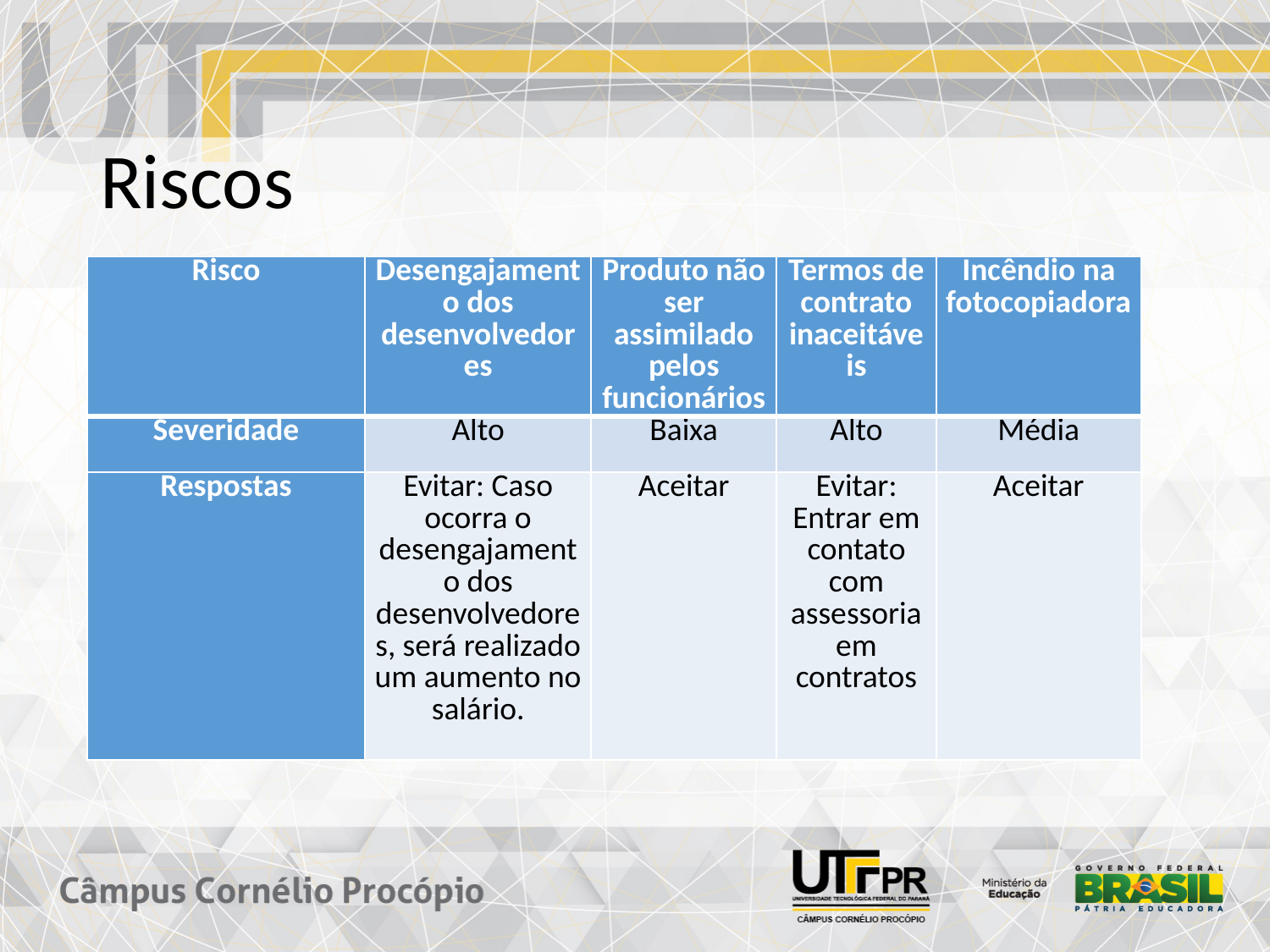

# Riscos
| Risco | Desengajamento dos desenvolvedores | Produto não ser assimilado pelos funcionários | Termos de contrato inaceitáveis | Incêndio na fotocopiadora |
| --- | --- | --- | --- | --- |
| Severidade | Alto | Baixa | Alto | Média |
| Respostas | Evitar: Caso ocorra o desengajamento dos desenvolvedores, será realizado um aumento no salário. | Aceitar | Evitar: Entrar em contato com assessoria em contratos | Aceitar |